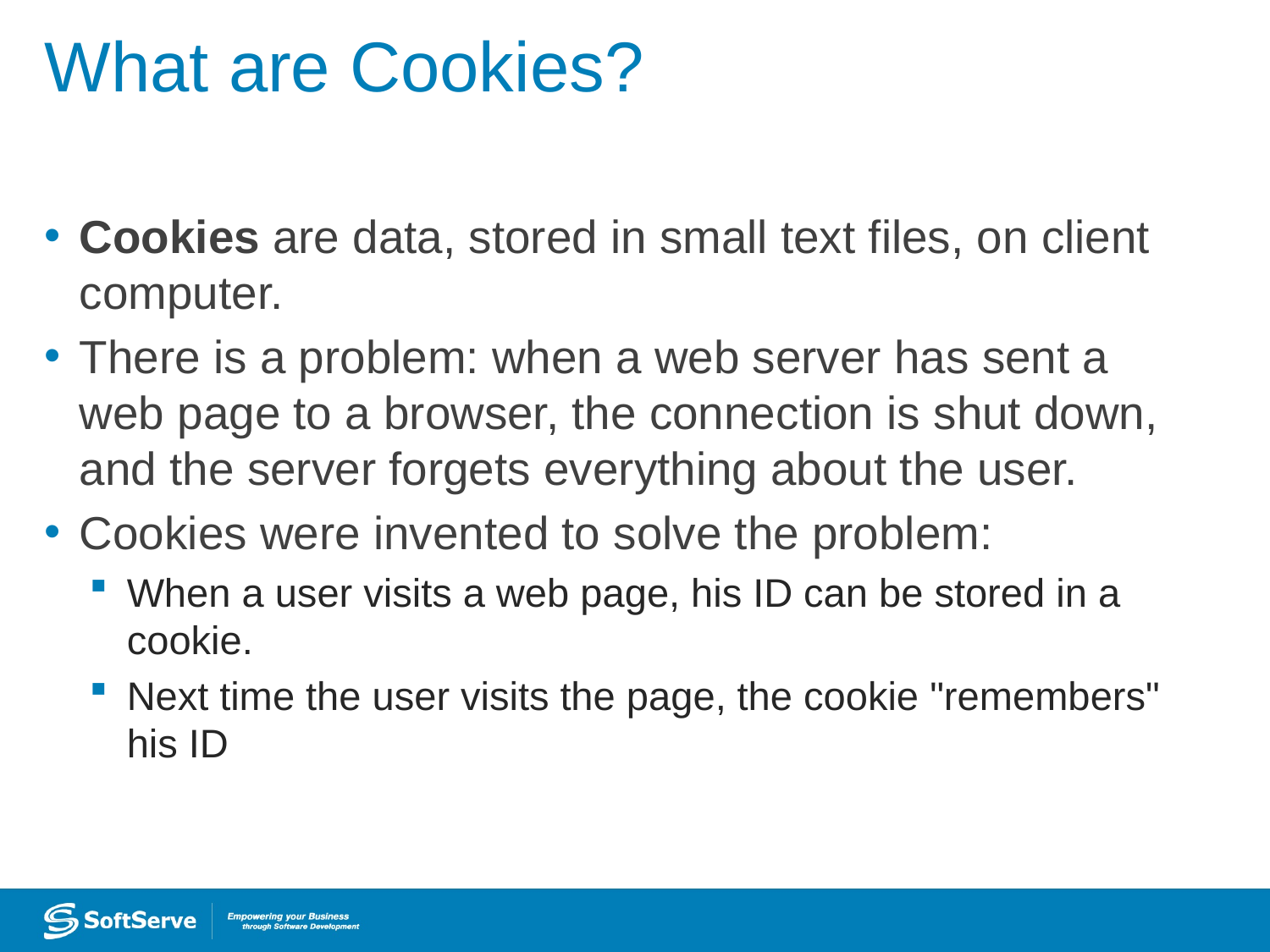

# What are Cookies?
Cookies are data, stored in small text files, on client computer.
There is a problem: when a web server has sent a web page to a browser, the connection is shut down, and the server forgets everything about the user.
Cookies were invented to solve the problem:
When a user visits a web page, his ID can be stored in a cookie.
Next time the user visits the page, the cookie "remembers" his ID